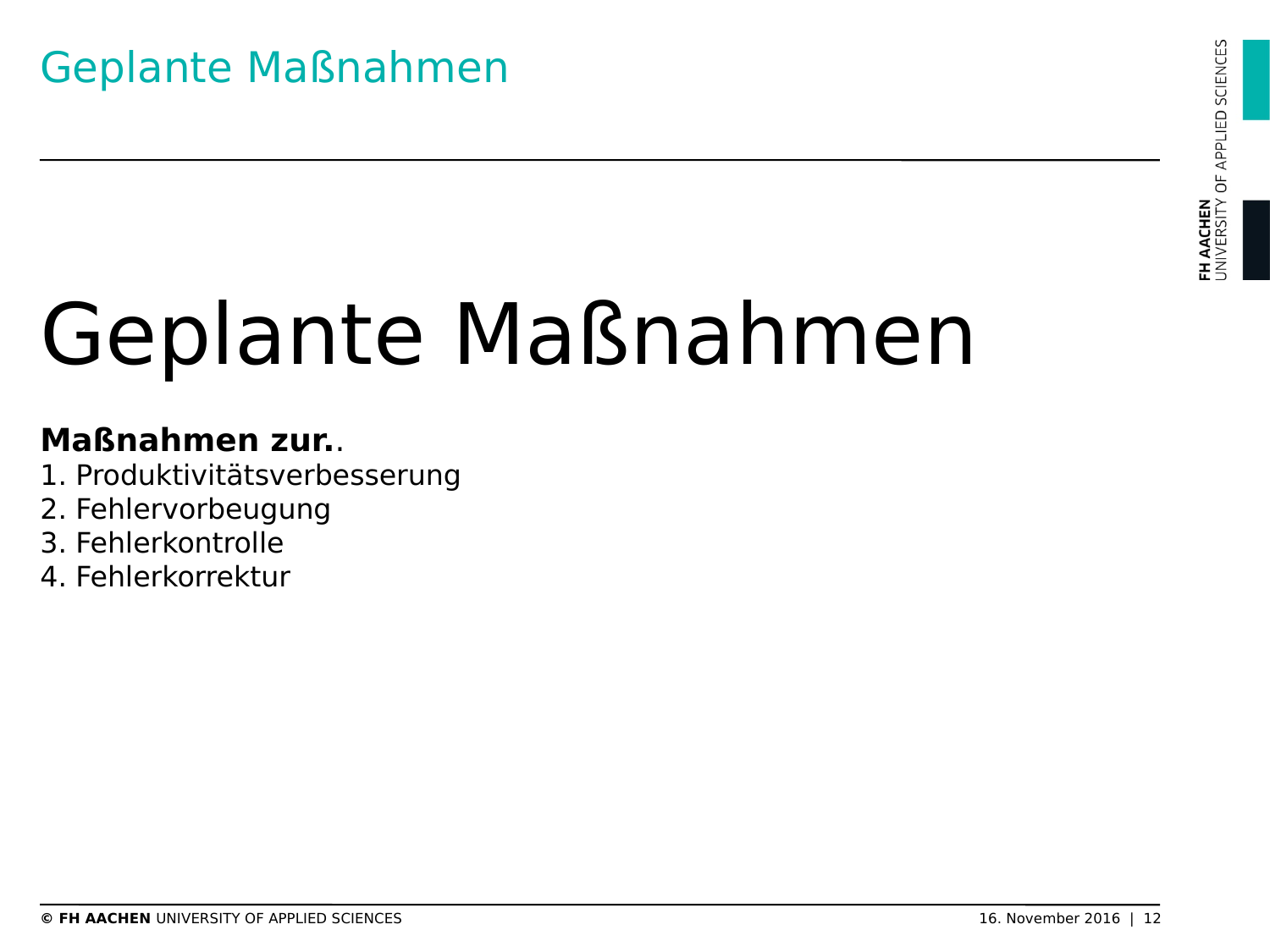

# Geplante Maßnahmen
Geplante Maßnahmen

Maßnahmen zur..
1. Produktivitätsverbesserung
2. Fehlervorbeugung
3. Fehlerkontrolle
4. Fehlerkorrektur